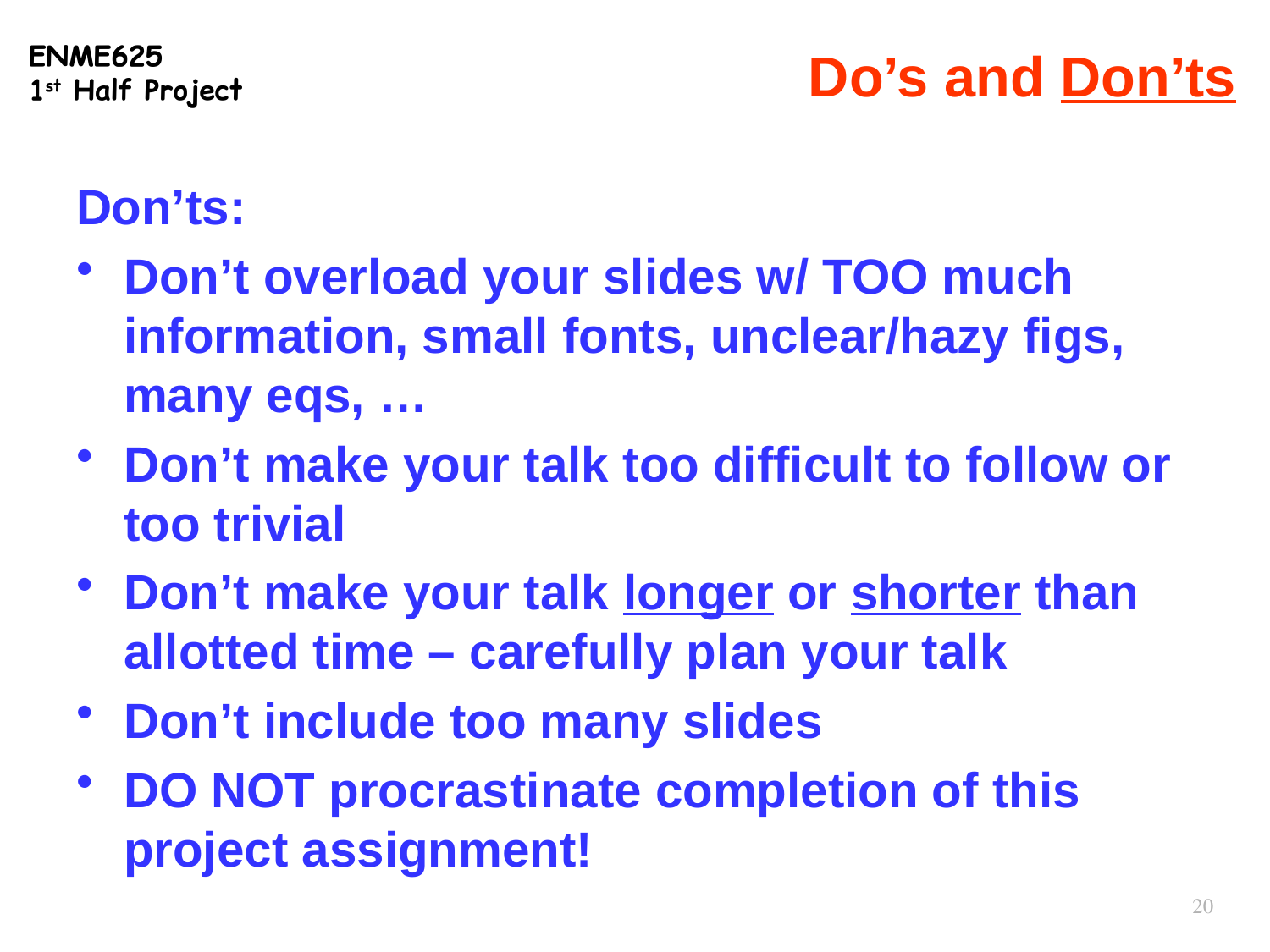

# Do’s and Don’ts
Don’ts:
Don’t overload your slides w/ TOO much information, small fonts, unclear/hazy figs, many eqs, …
Don’t make your talk too difficult to follow or too trivial
Don’t make your talk longer or shorter than allotted time – carefully plan your talk
Don’t include too many slides
DO NOT procrastinate completion of this project assignment!

20